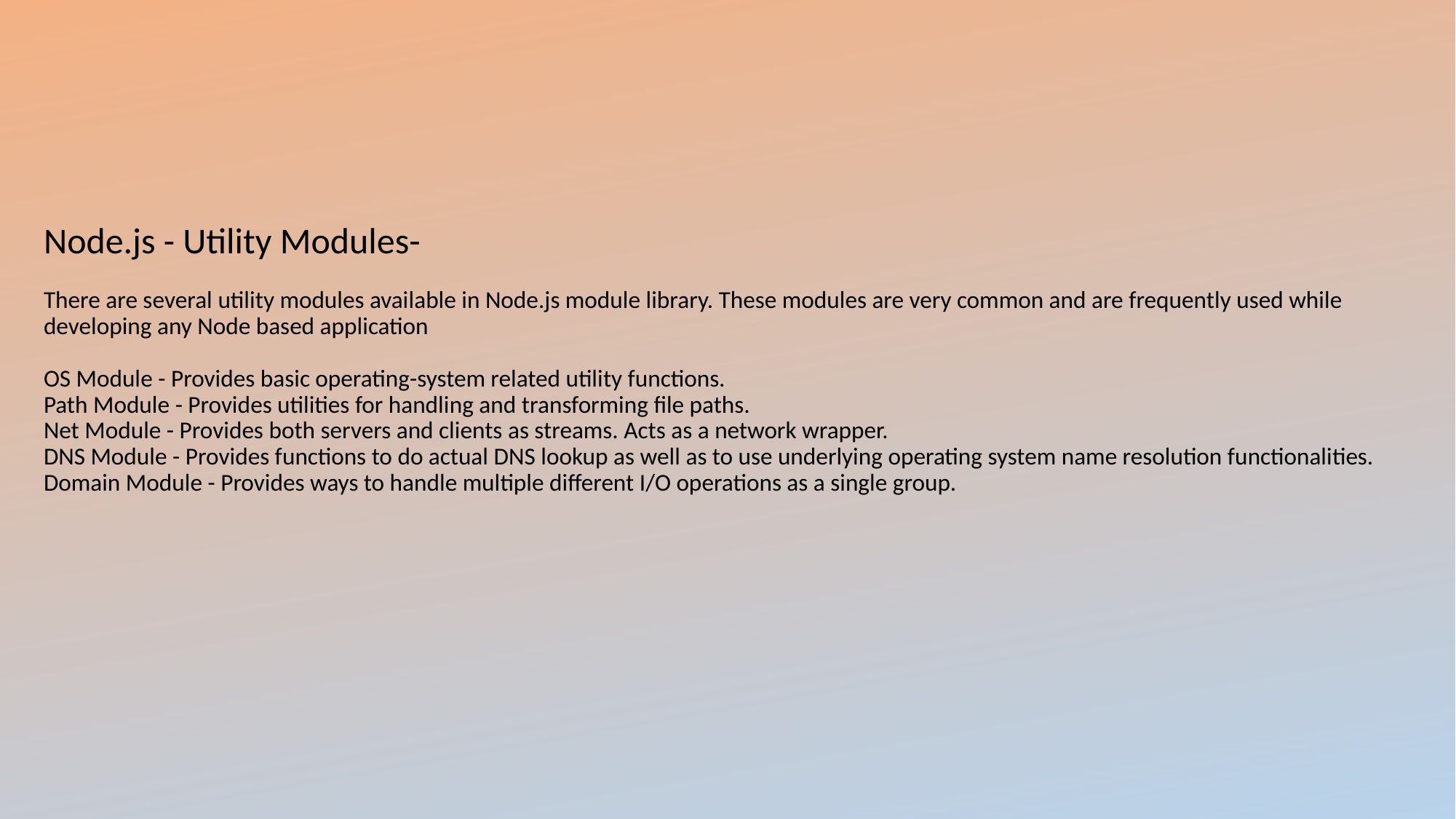

# Node.js - Utility Modules- There are several utility modules available in Node.js module library. These modules are very common and are frequently used while developing any Node based application OS Module - Provides basic operating-system related utility functions. Path Module - Provides utilities for handling and transforming file paths. Net Module - Provides both servers and clients as streams. Acts as a network wrapper. DNS Module - Provides functions to do actual DNS lookup as well as to use underlying operating system name resolution functionalities. Domain Module - Provides ways to handle multiple different I/O operations as a single group.